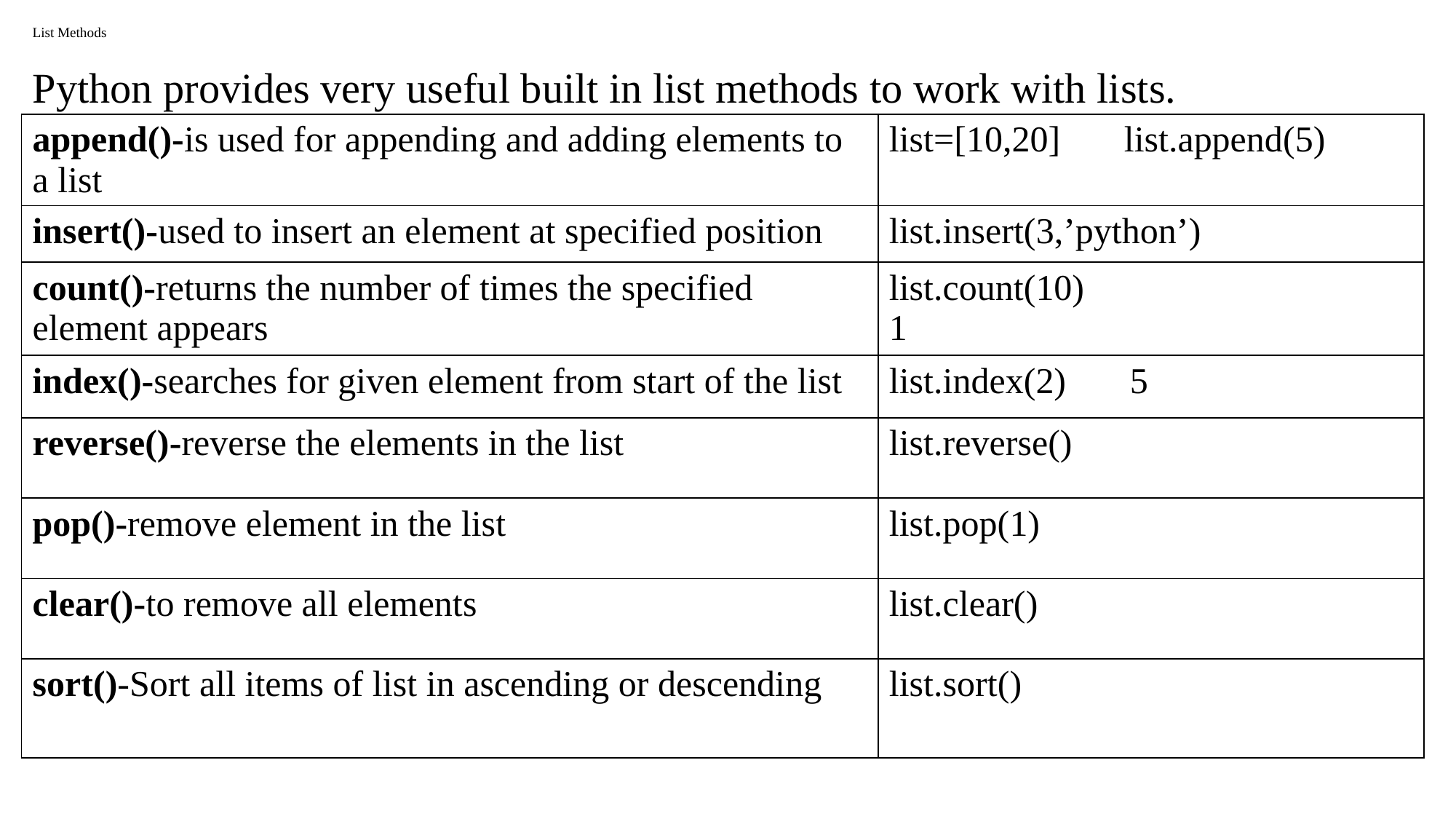

# List Methods
Python provides very useful built in list methods to work with lists.

| append()-is used for appending and adding elements to a list | list=[10,20] list.append(5) |
| --- | --- |
| insert()-used to insert an element at specified position | list.insert(3,’python’) |
| count()-returns the number of times the specified element appears | list.count(10) 1 |
| index()-searches for given element from start of the list | list.index(2) 5 |
| reverse()-reverse the elements in the list | list.reverse() |
| pop()-remove element in the list | list.pop(1) |
| clear()-to remove all elements | list.clear() |
| sort()-Sort all items of list in ascending or descending | list.sort() |